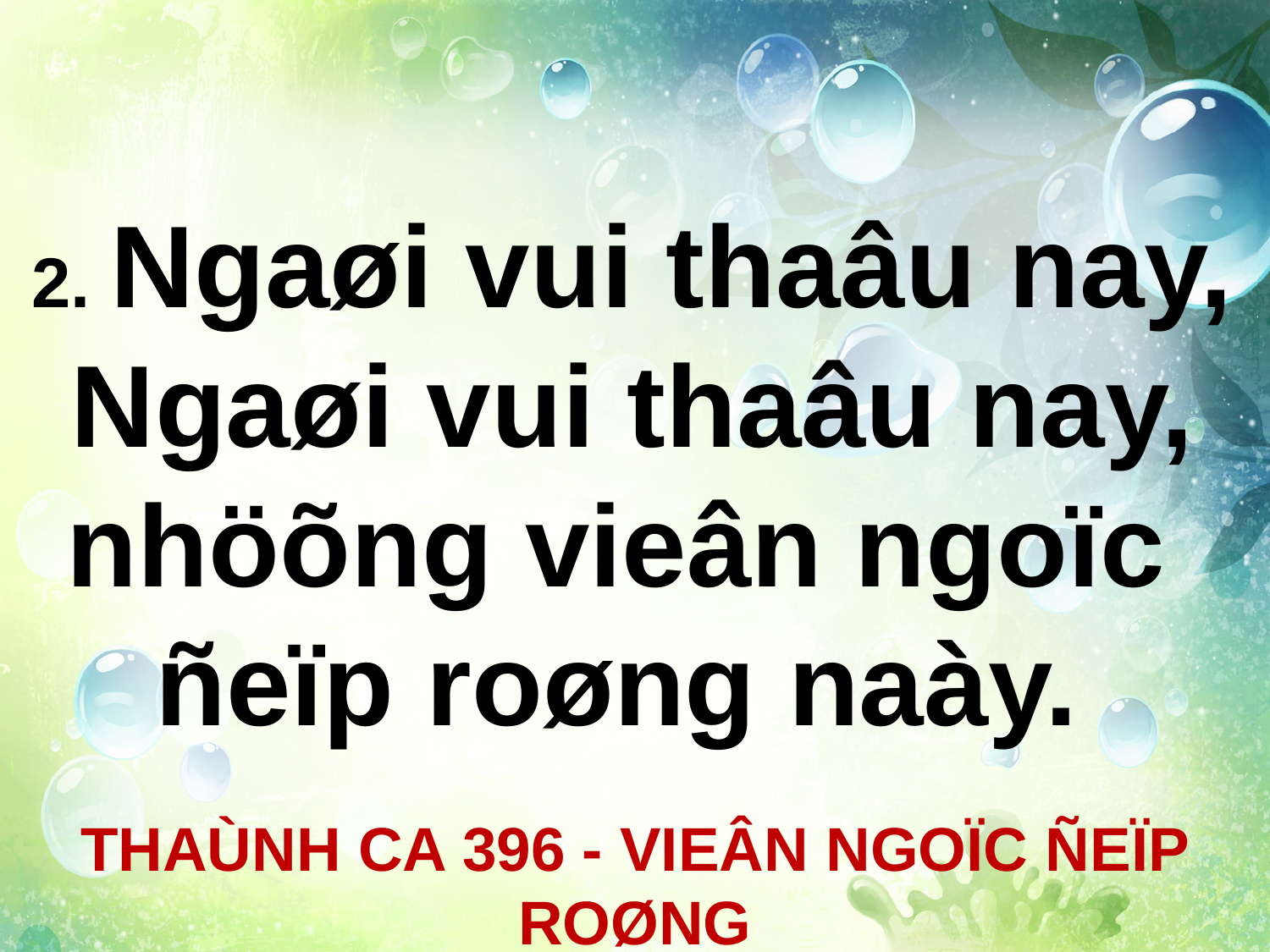

2. Ngaøi vui thaâu nay, Ngaøi vui thaâu nay, nhöõng vieân ngoïc
ñeïp roøng naày.
THAÙNH CA 396 - VIEÂN NGOÏC ÑEÏP ROØNG